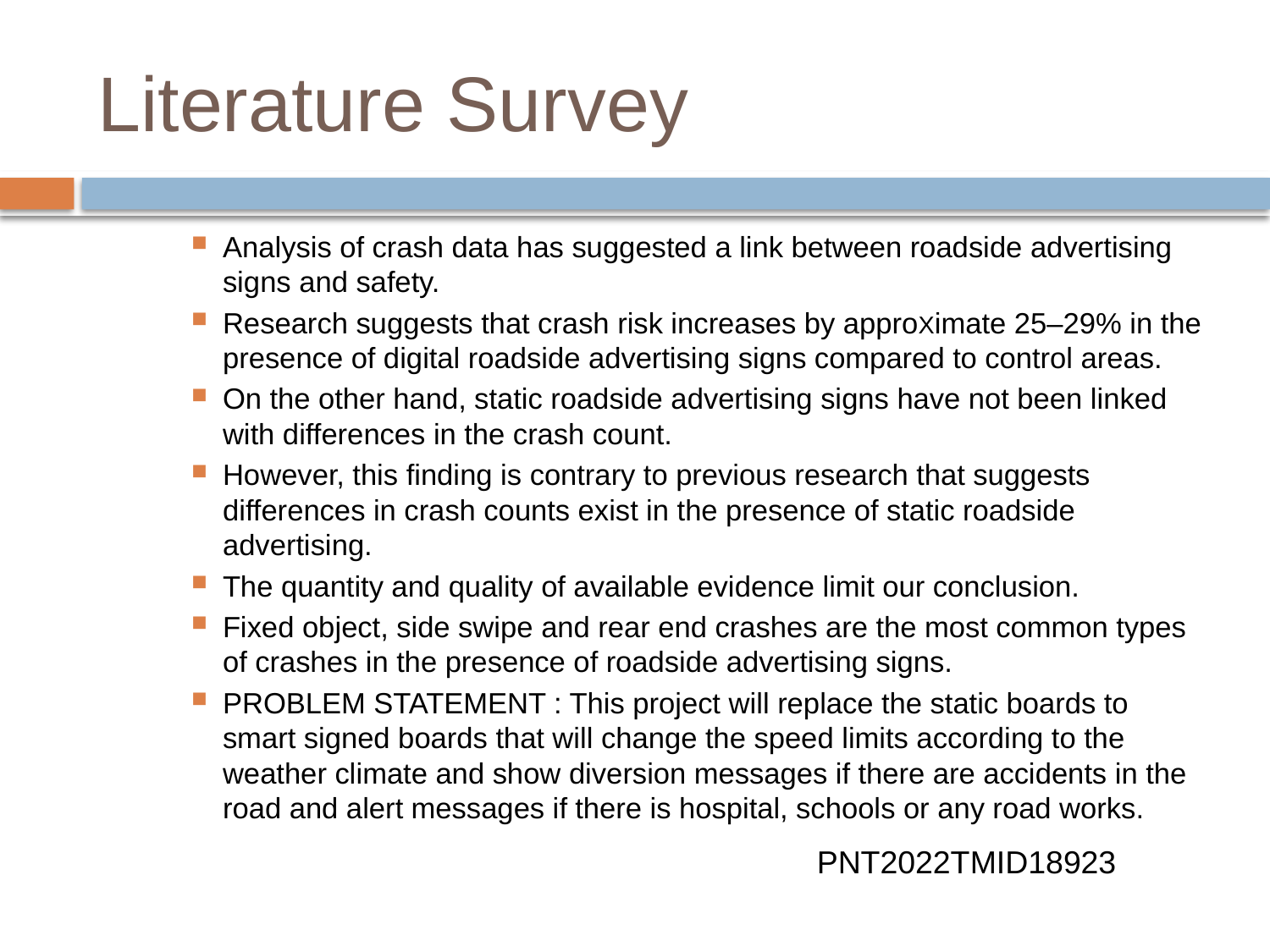

# Literature Survey
Analysis of crash data has suggested a link between roadside advertising signs and safety.
Research suggests that crash risk increases by approXimate 25–29% in the presence of digital roadside advertising signs compared to control areas.
On the other hand, static roadside advertising signs have not been linked with differences in the crash count.
However, this finding is contrary to previous research that suggests differences in crash counts exist in the presence of static roadside advertising.
The quantity and quality of available evidence limit our conclusion.
Fixed object, side swipe and rear end crashes are the most common types of crashes in the presence of roadside advertising signs.
PROBLEM STATEMENT : This project will replace the static boards to smart signed boards that will change the speed limits according to the weather climate and show diversion messages if there are accidents in the road and alert messages if there is hospital, schools or any road works.

PNT2022TMID18923